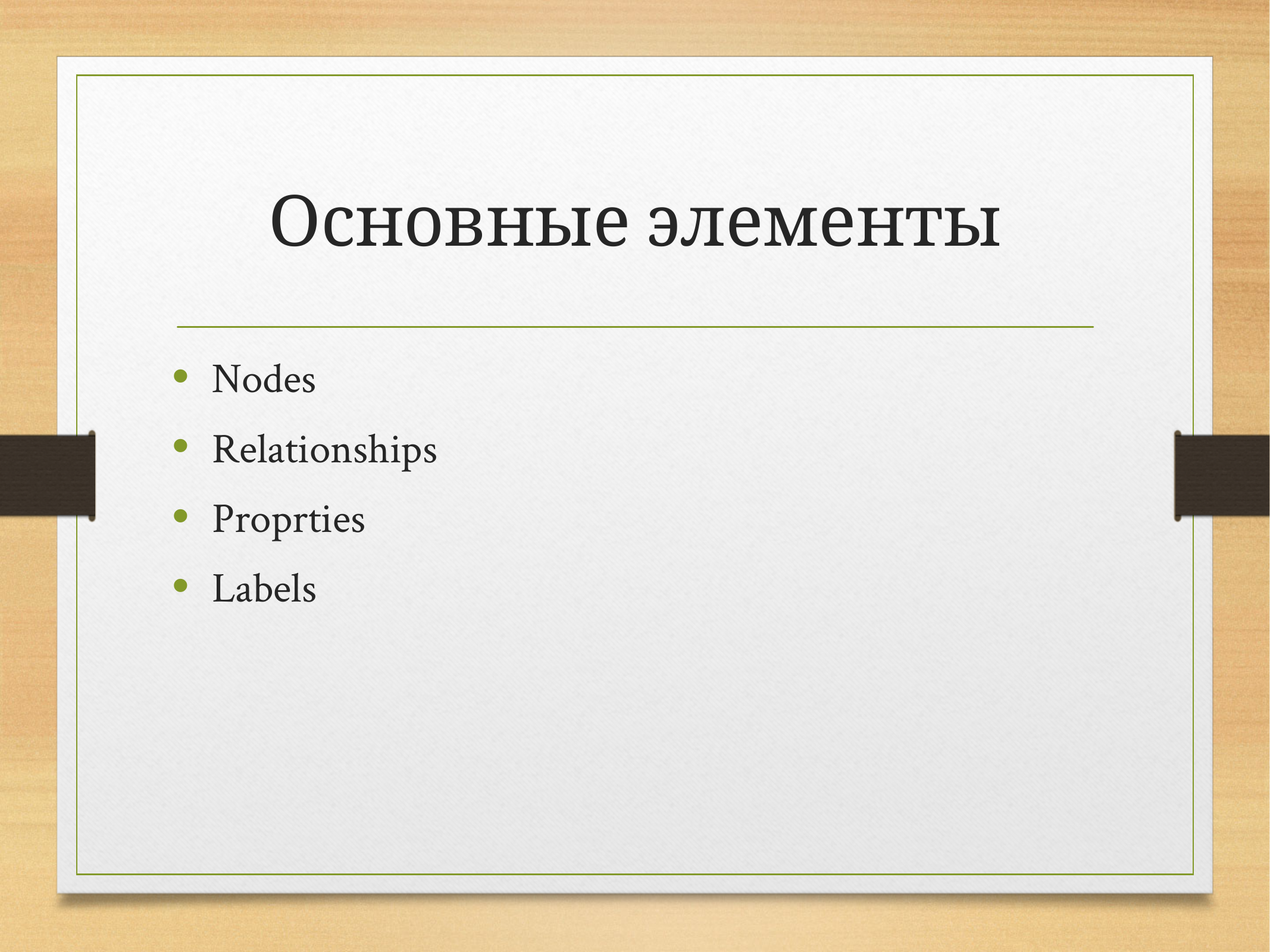

# Основные элементы
Nodes
Relationships
Proprties
Labels